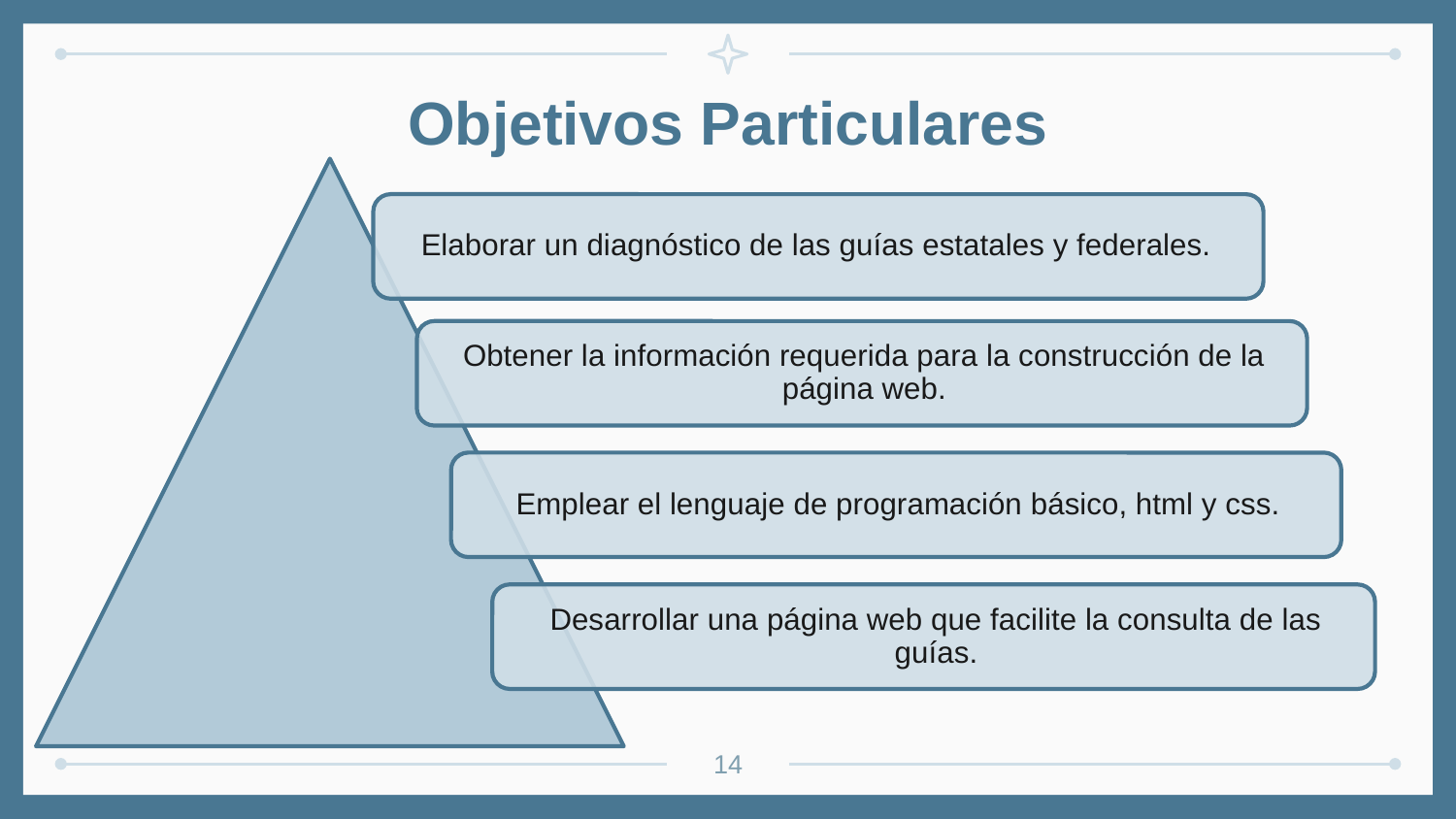

# Objetivos Particulares
Elaborar un diagnóstico de las guías estatales y federales.
Obtener la información requerida para la construcción de la página web.
Emplear el lenguaje de programación básico, html y css.
Desarrollar una página web que facilite la consulta de las guías.
14